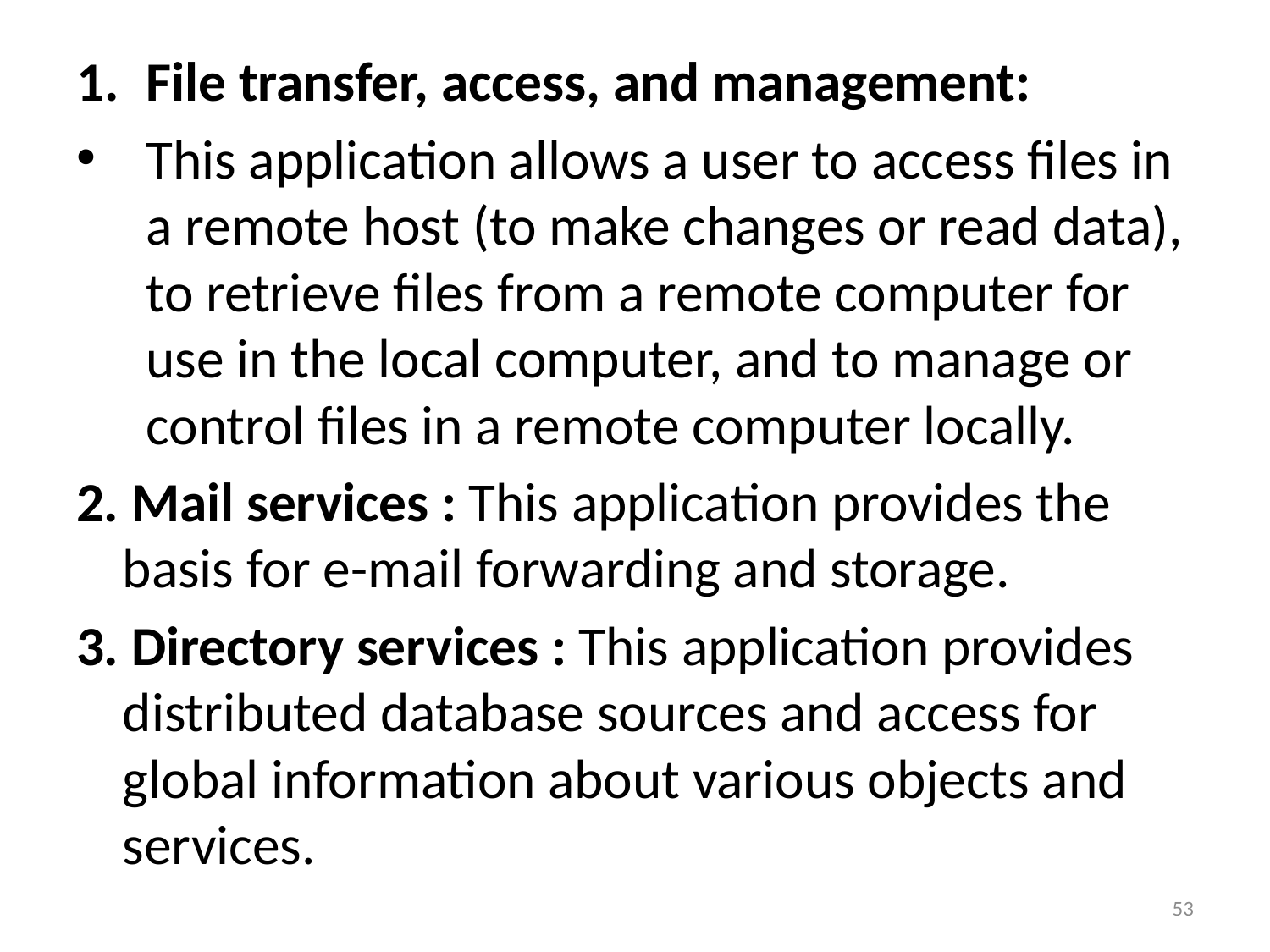

File transfer, access, and management:
This application allows a user to access files in a remote host (to make changes or read data), to retrieve files from a remote computer for use in the local computer, and to manage or control files in a remote computer locally.
2. Mail services : This application provides the basis for e-mail forwarding and storage.
3. Directory services : This application provides distributed database sources and access for global information about various objects and services.

53